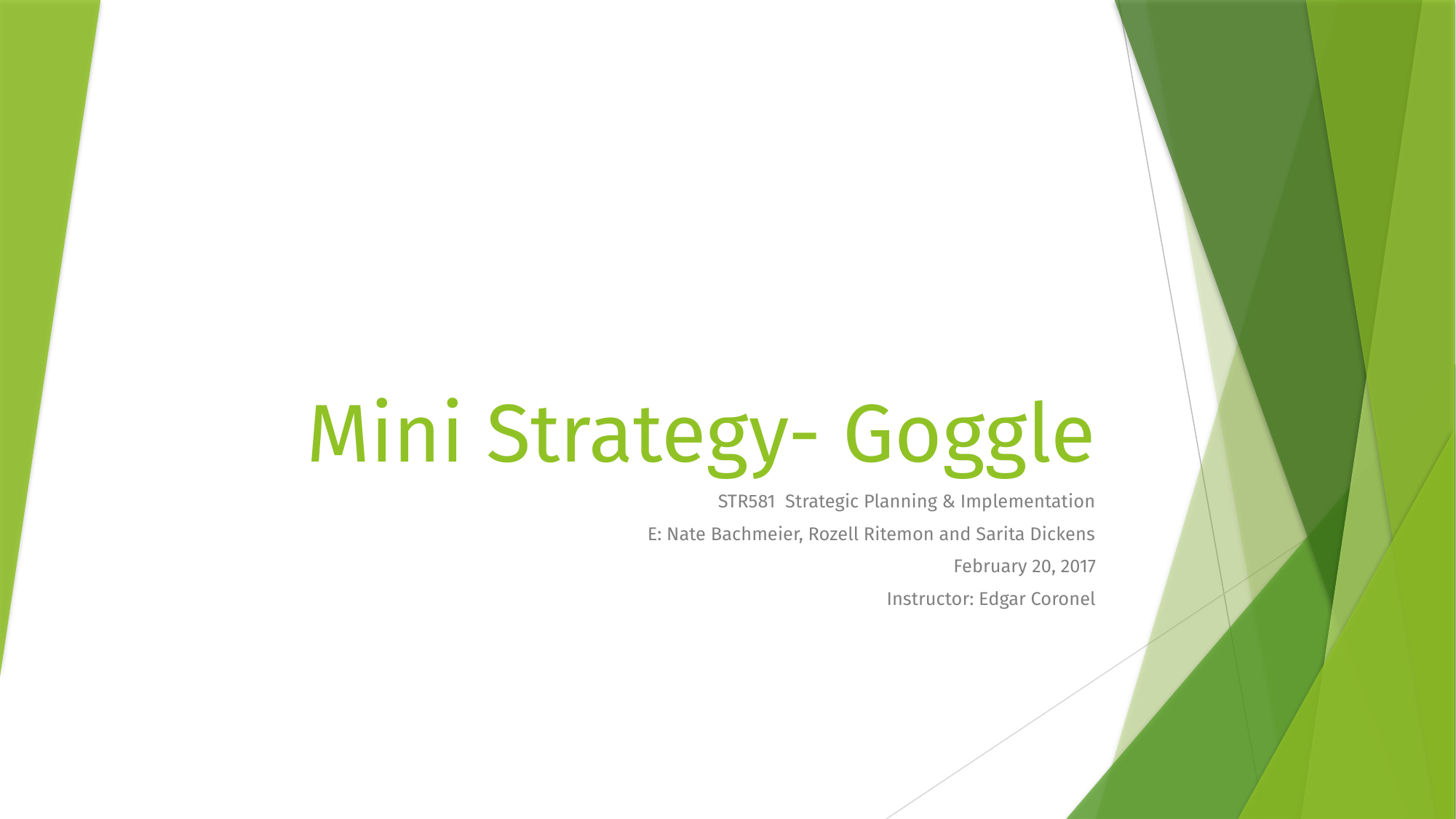

# Mini Strategy- Goggle
STR581  Strategic Planning & Implementation
E: Nate Bachmeier, Rozell Ritemon and Sarita Dickens
February 20, 2017
Instructor: Edgar Coronel